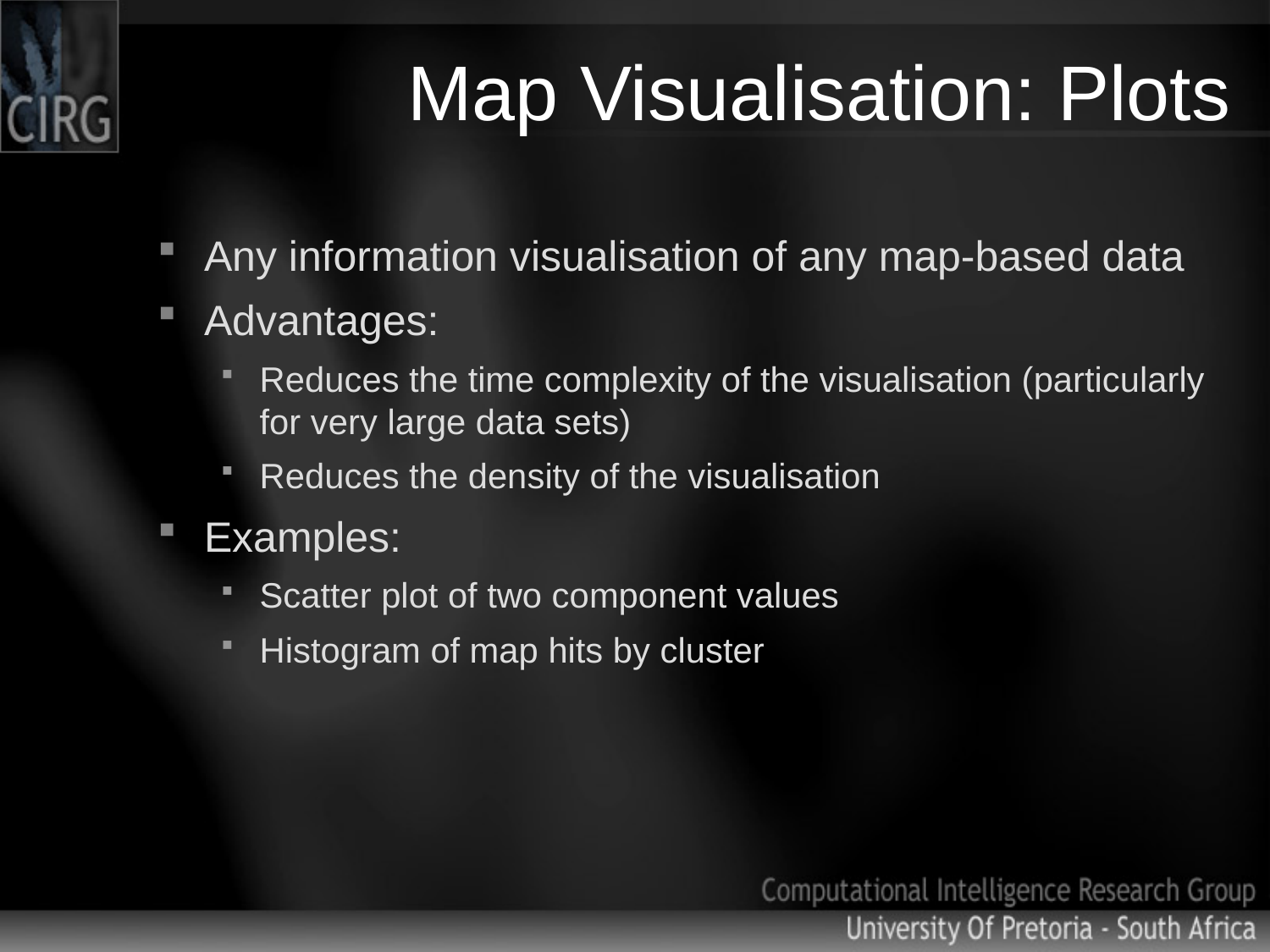

# Map Visualisation: Plots
Any information visualisation of any map-based data
Advantages:
Reduces the time complexity of the visualisation (particularly for very large data sets)
Reduces the density of the visualisation
Examples:
Scatter plot of two component values
Histogram of map hits by cluster